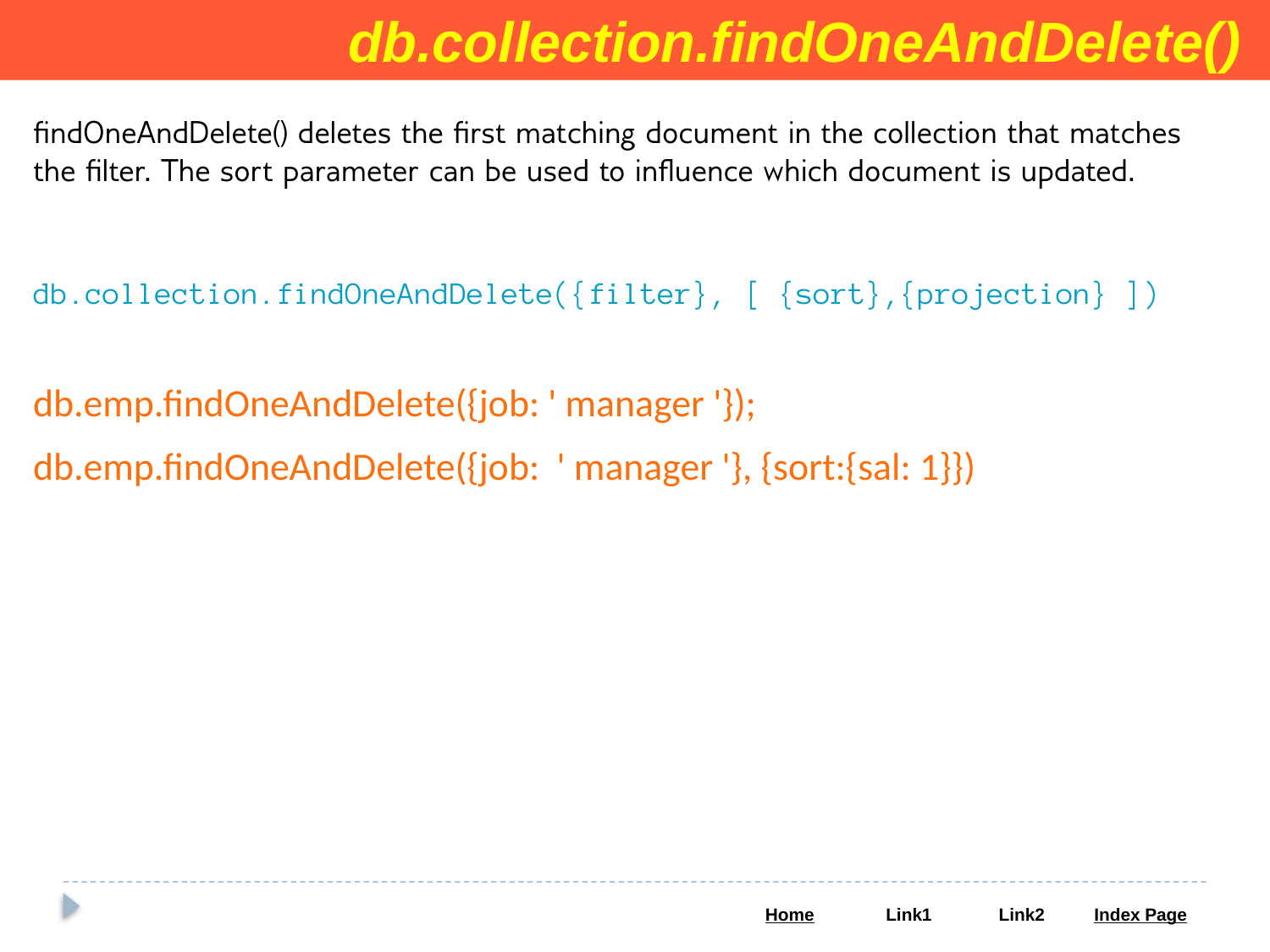

db.collection.findOneAndDelete()
findOneAndDelete() deletes the first matching document in the collection that matches the filter. The sort parameter can be used to influence which document is updated.
db.collection.findOneAndDelete({filter}, [ {sort},{projection} ])
db.emp.findOneAndDelete({job: ' manager '});

db.emp.findOneAndDelete({job:  ' manager '}, {sort:{sal: 1}})